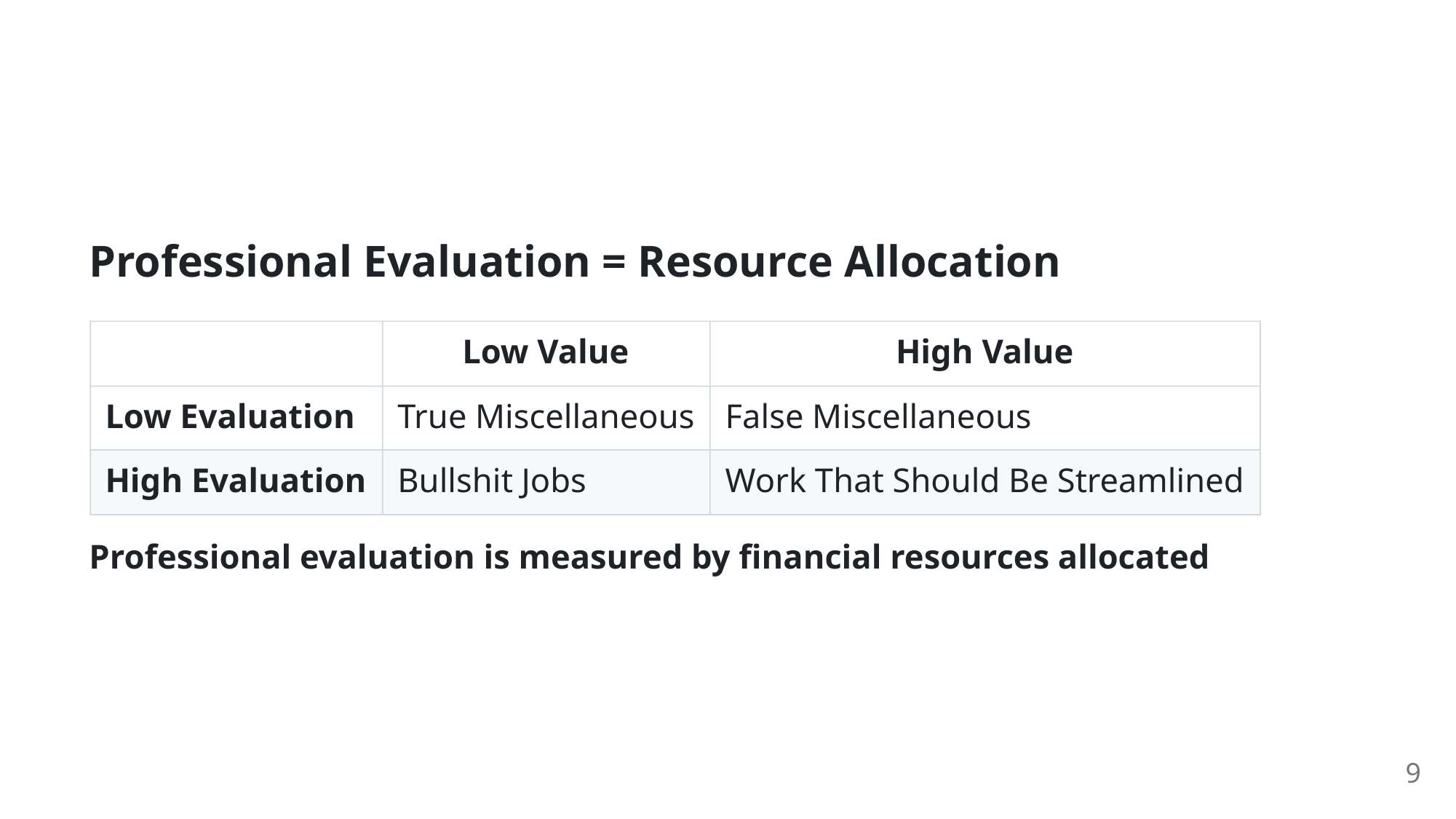

Professional Evaluation = Resource Allocation

Low Value
High Value

Low Evaluation
True Miscellaneous
False Miscellaneous

High Evaluation
Bullshit Jobs
Work That Should Be Streamlined

Professional evaluation is measured by ﬁnancial resources allocated
9